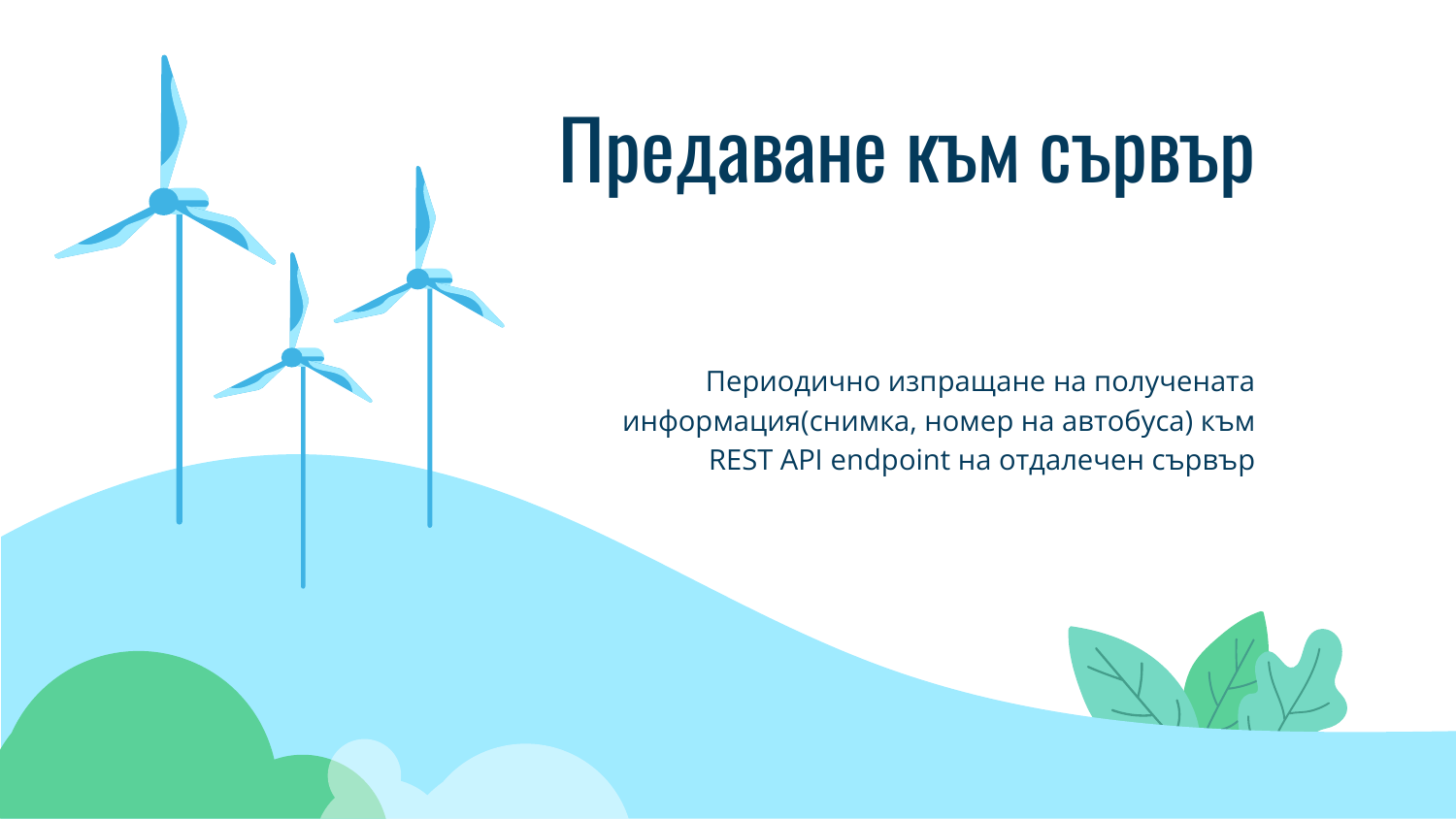

# Предаване към сървър

Периодично изпращане на получената информация(снимка, номер на автобуса) към REST API endpoint на отдалечен сървър